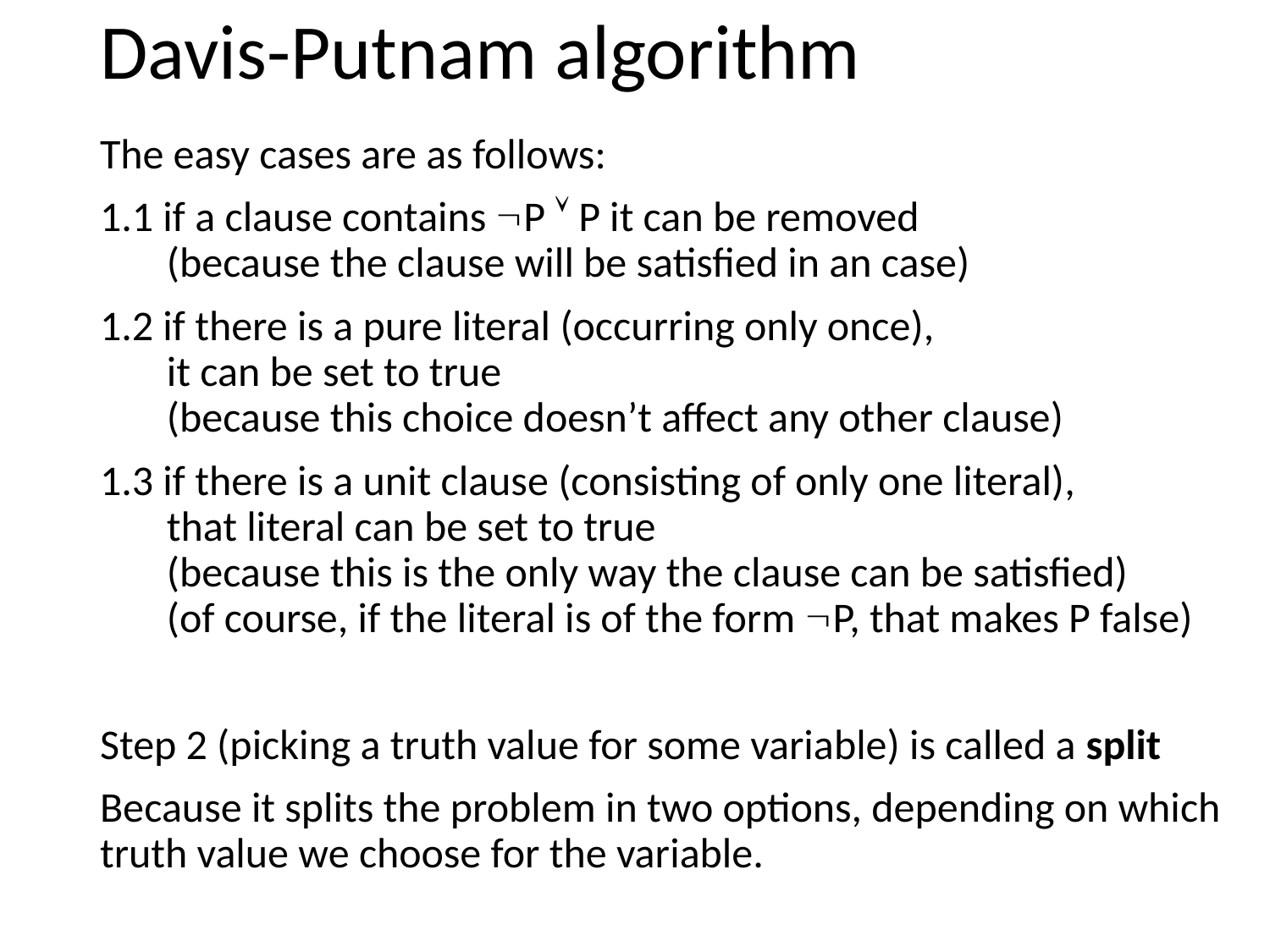

# Davis-Putnam algorithm
The easy cases are as follows:
1.1 if a clause contains ¬P ∨ P it can be removed
       (because the clause will be satisfied in an case)
1.2 if there is a pure literal (occurring only once),
       it can be set to true
       (because this choice doesn’t affect any other clause)
1.3 if there is a unit clause (consisting of only one literal),
       that literal can be set to true
       (because this is the only way the clause can be satisfied)
       (of course, if the literal is of the form ¬P, that makes P false)

Step 2 (picking a truth value for some variable) is called a split
Because it splits the problem in two options, depending on which truth value we choose for the variable.